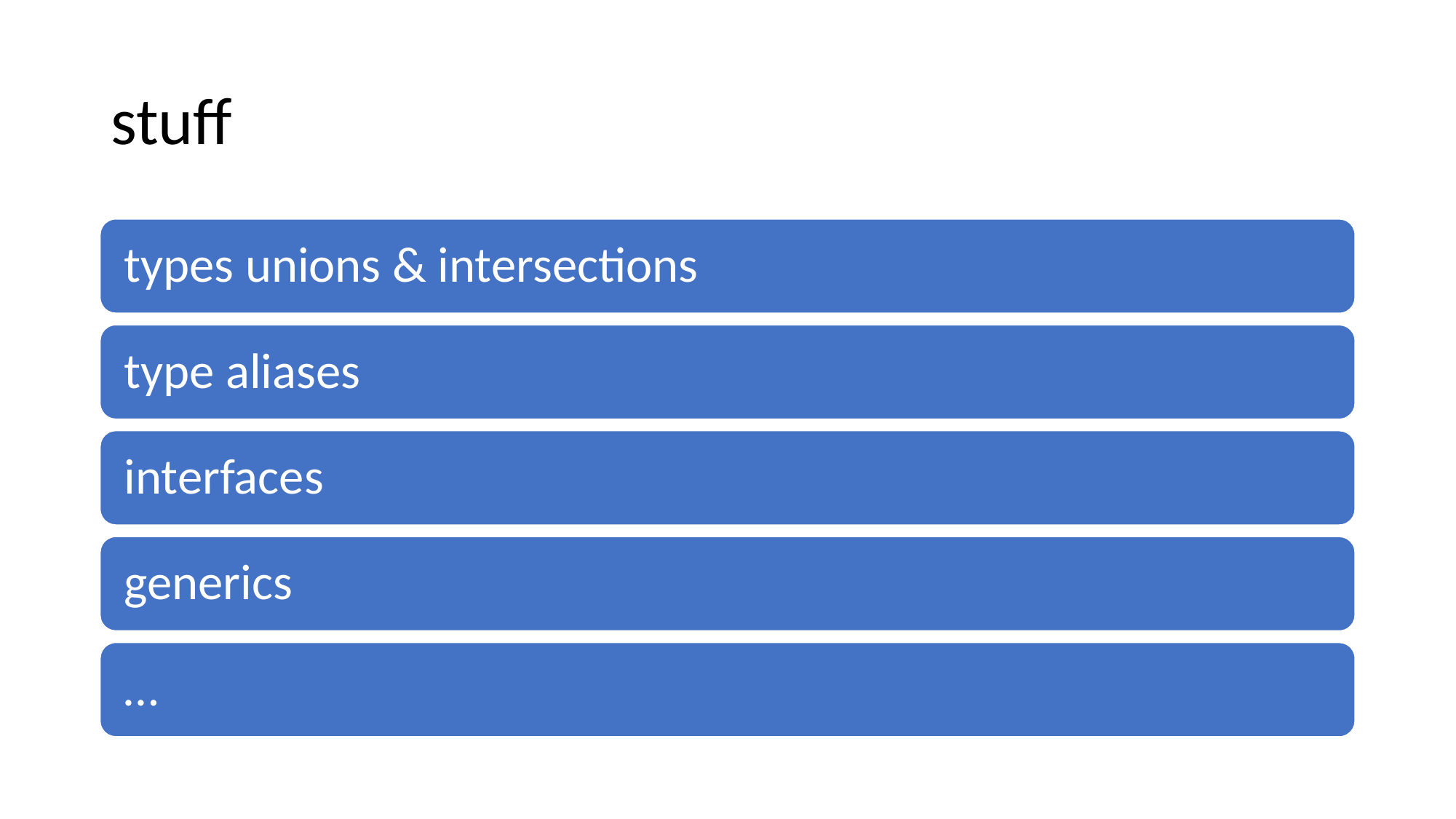

# stuff
types unions & intersections
type aliases
interfaces
generics
…